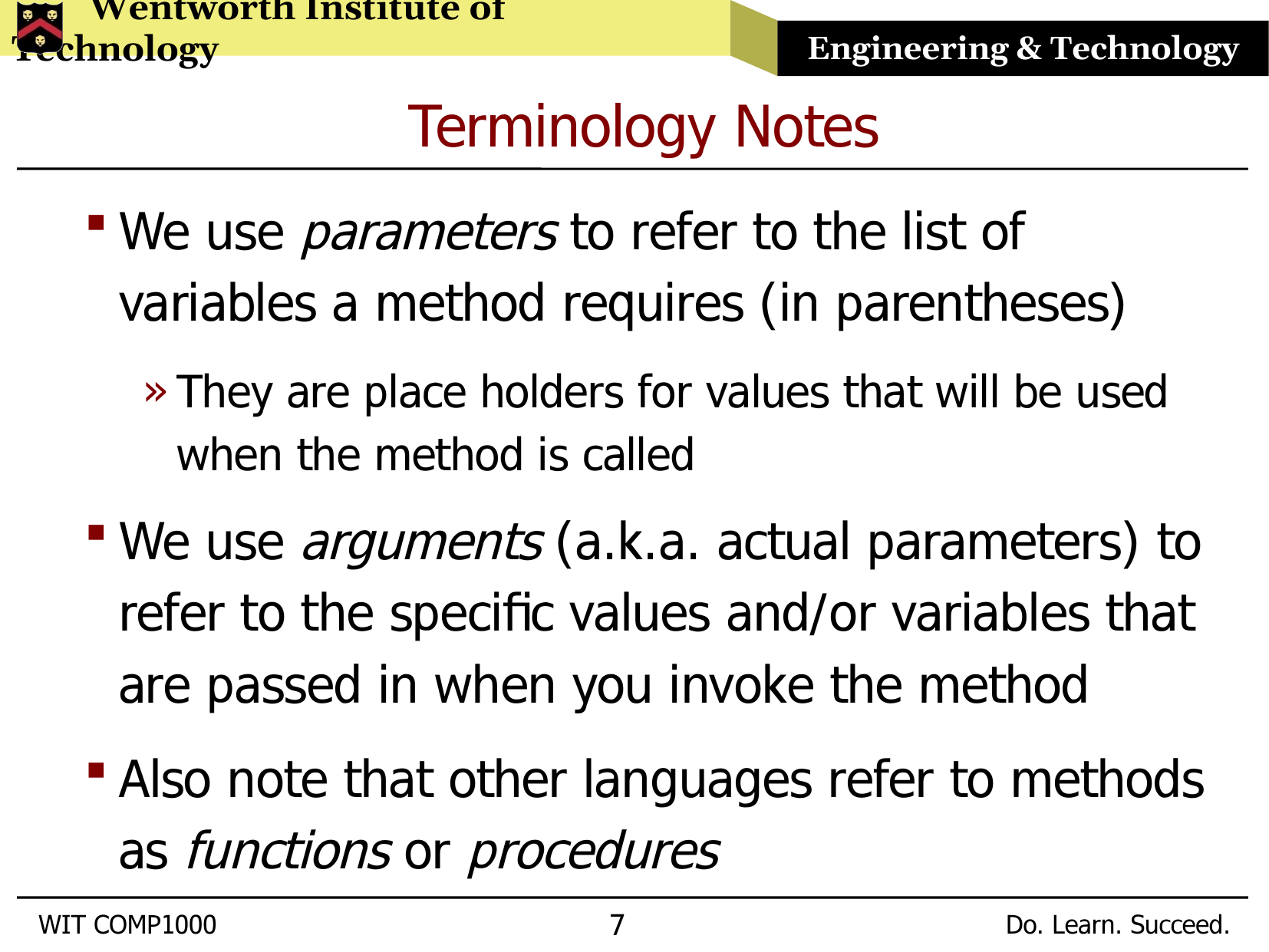

# Terminology Notes
We use parameters to refer to the list of variables a method requires (in parentheses)
They are place holders for values that will be used when the method is called
We use arguments (a.k.a. actual parameters) to refer to the specific values and/or variables that are passed in when you invoke the method
Also note that other languages refer to methods as functions or procedures